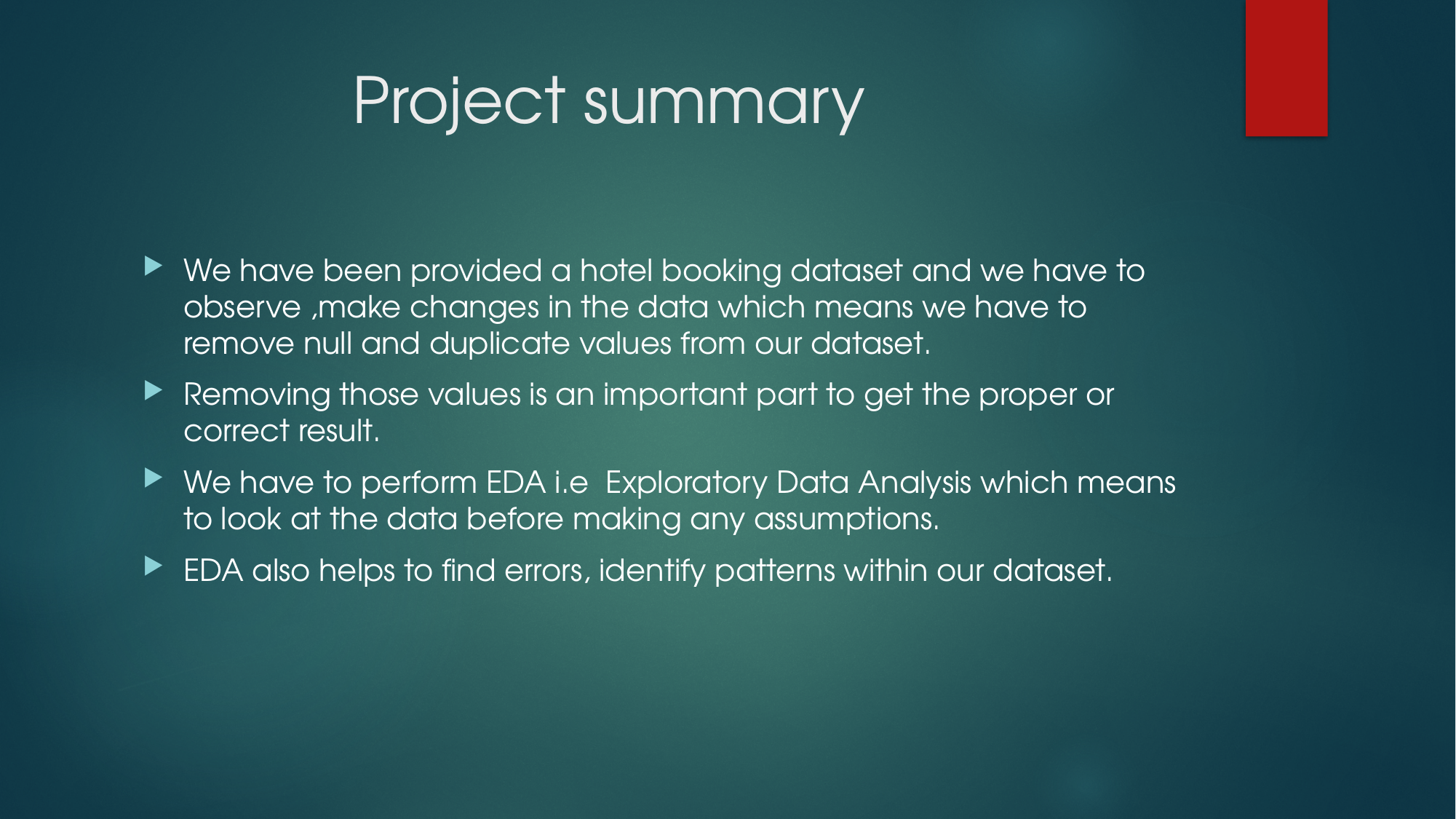

# Project summary
We have been provided a hotel booking dataset and we have to observe ,make changes in the data which means we have to remove null and duplicate values from our dataset.
Removing those values is an important part to get the proper or correct result.
We have to perform EDA i.e  Exploratory Data Analysis which means to look at the data before making any assumptions.
EDA also helps to find errors, identify patterns within our dataset.